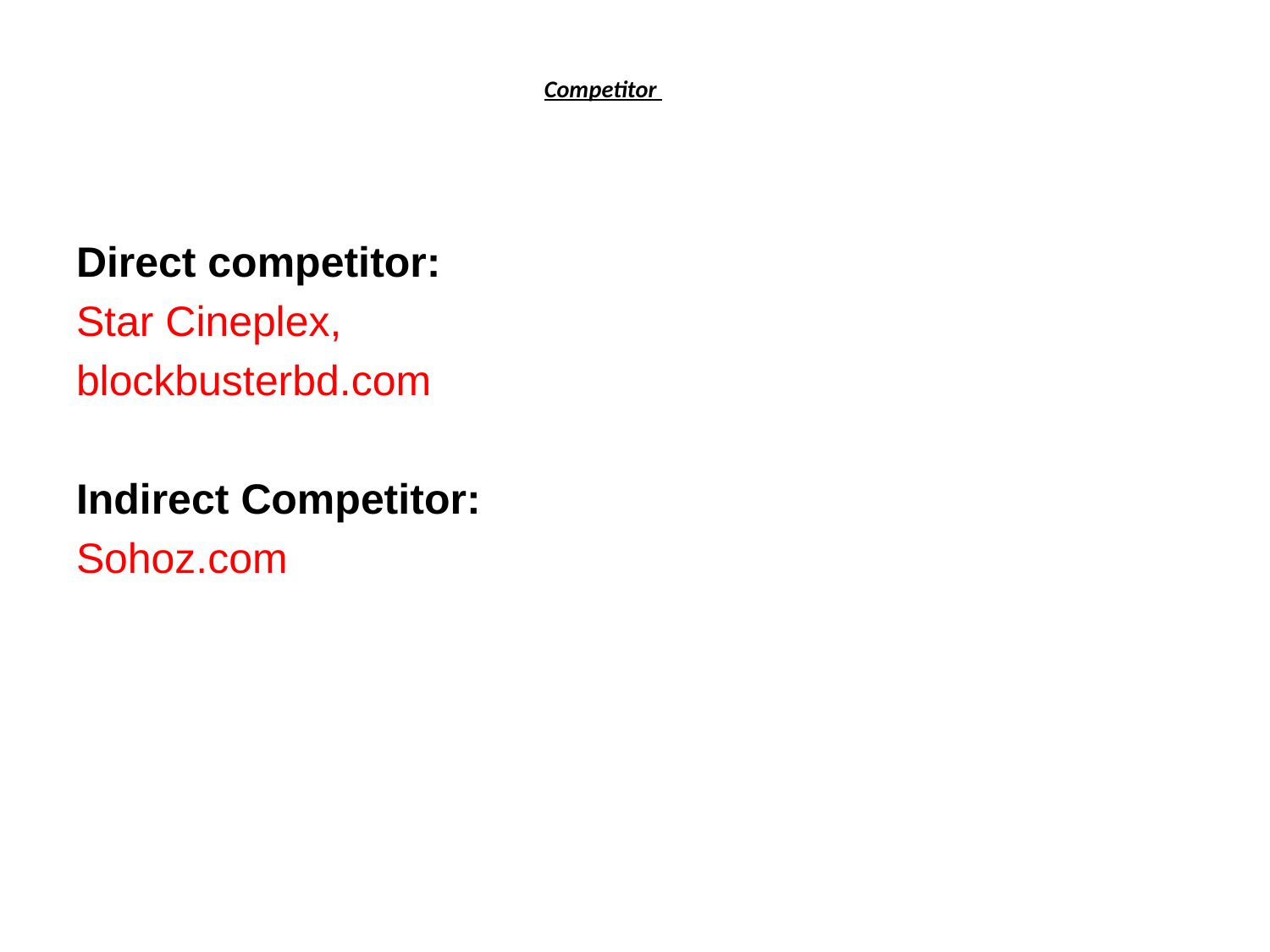

Competitor

Direct competitor:
Star Cineplex,
blockbusterbd.com

Indirect Competitor:
Sohoz.com